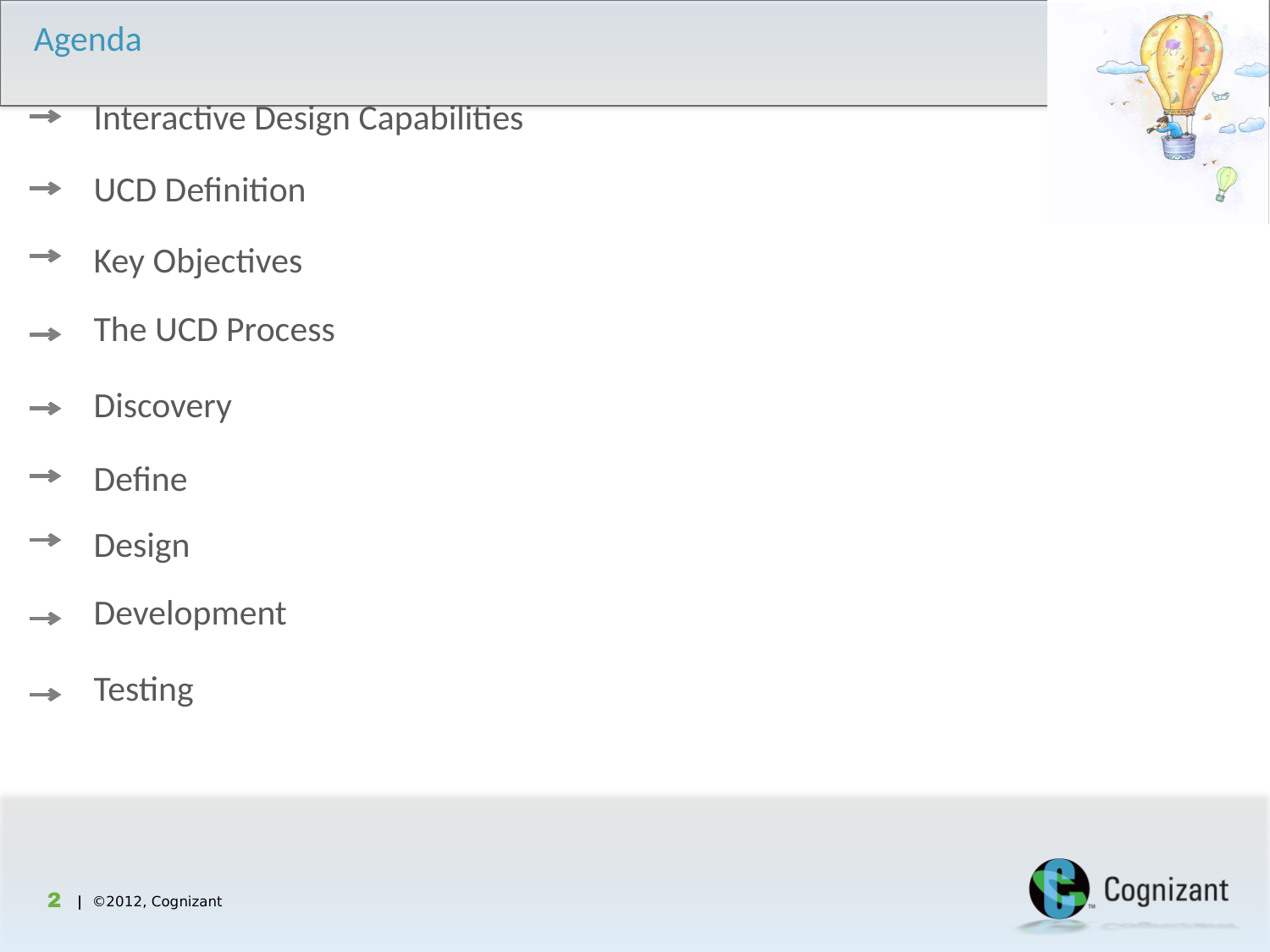

Agenda
Interactive Design Capabilities
UCD Definition
Key Objectives
The UCD Process
Discovery
Define
Design
Development
Testing
2